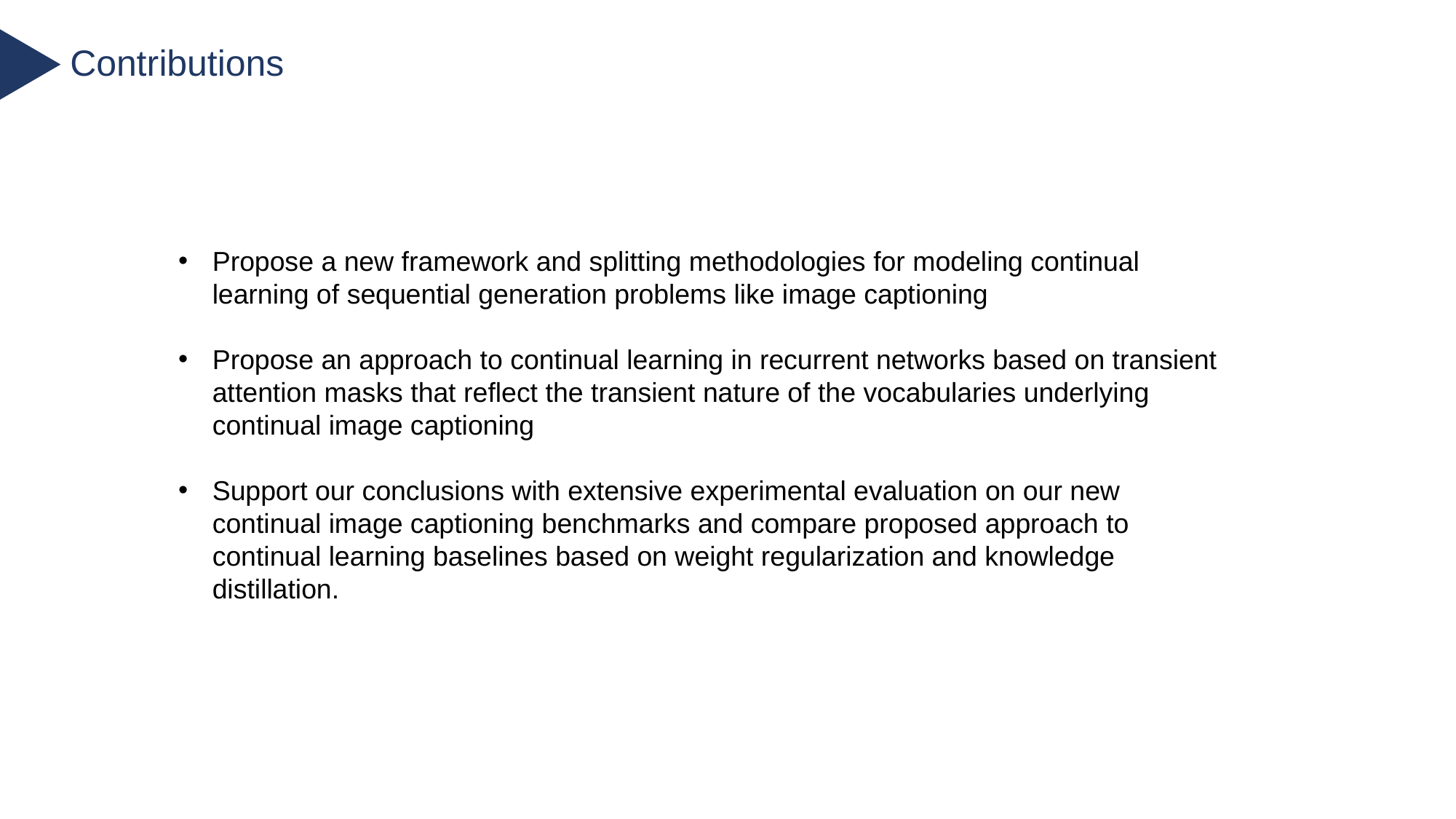

# Contributions
Propose a new framework and splitting methodologies for modeling continual learning of sequential generation problems like image captioning

Propose an approach to continual learning in recurrent networks based on transient attention masks that reflect the transient nature of the vocabularies underlying continual image captioning

Support our conclusions with extensive experimental evaluation on our new continual image captioning benchmarks and compare proposed approach to continual learning baselines based on weight regularization and knowledge distillation.